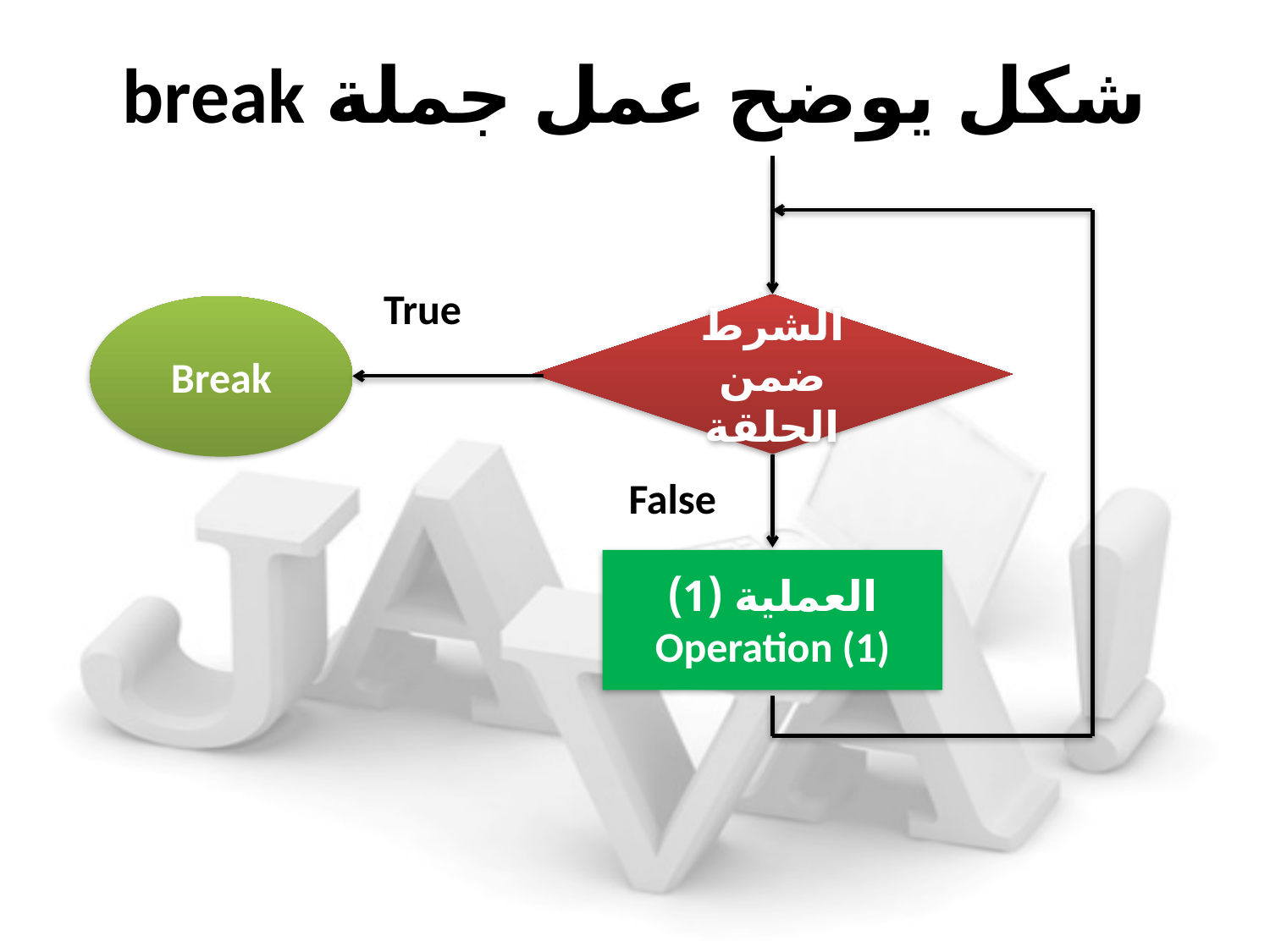

# شكل يوضح عمل جملة break
True
الشرط ضمن الحلقة
Break
False
العملية (1) Operation (1)